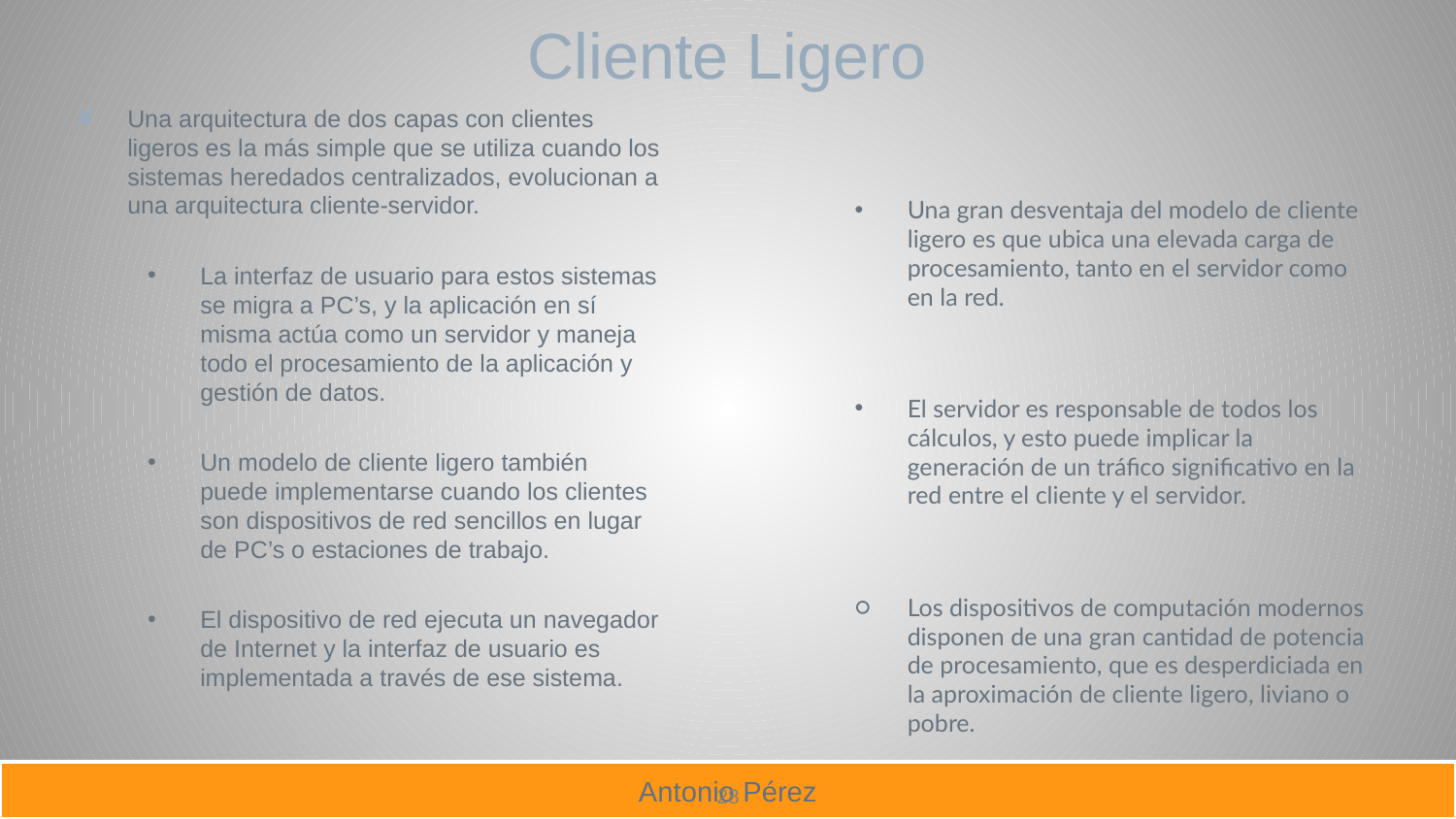

# Cliente Ligero
Una arquitectura de dos capas con clientes ligeros es la más simple que se utiliza cuando los sistemas heredados centralizados, evolucionan a una arquitectura cliente-servidor.

La interfaz de usuario para estos sistemas se migra a PC’s, y la aplicación en sí misma actúa como un servidor y maneja todo el procesamiento de la aplicación y gestión de datos.

Un modelo de cliente ligero también puede implementarse cuando los clientes son dispositivos de red sencillos en lugar de PC’s o estaciones de trabajo.

El dispositivo de red ejecuta un navegador de Internet y la interfaz de usuario es implementada a través de ese sistema.

Una gran desventaja del modelo de cliente ligero es que ubica una elevada carga de procesamiento, tanto en el servidor como en la red.

El servidor es responsable de todos los cálculos, y esto puede implicar la generación de un tráfico significativo en la red entre el cliente y el servidor.

Los dispositivos de computación modernos disponen de una gran cantidad de potencia de procesamiento, que es desperdiciada en la aproximación de cliente ligero, liviano o pobre.

28